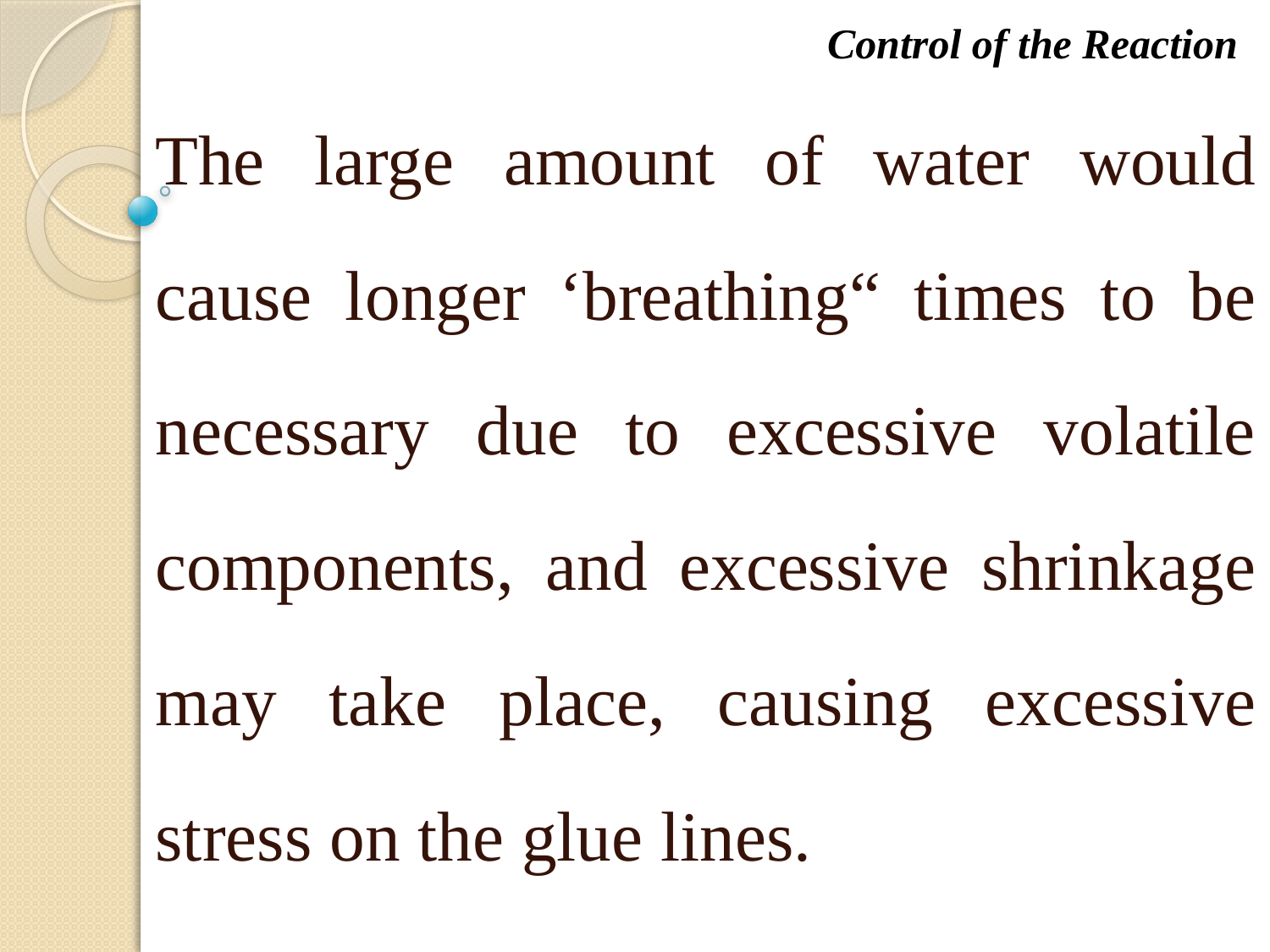

Control of the Reaction
The large amount of water would cause longer ‘breathing“ times to be necessary due to excessive volatile components, and excessive shrinkage may take place, causing excessive stress on the glue lines.